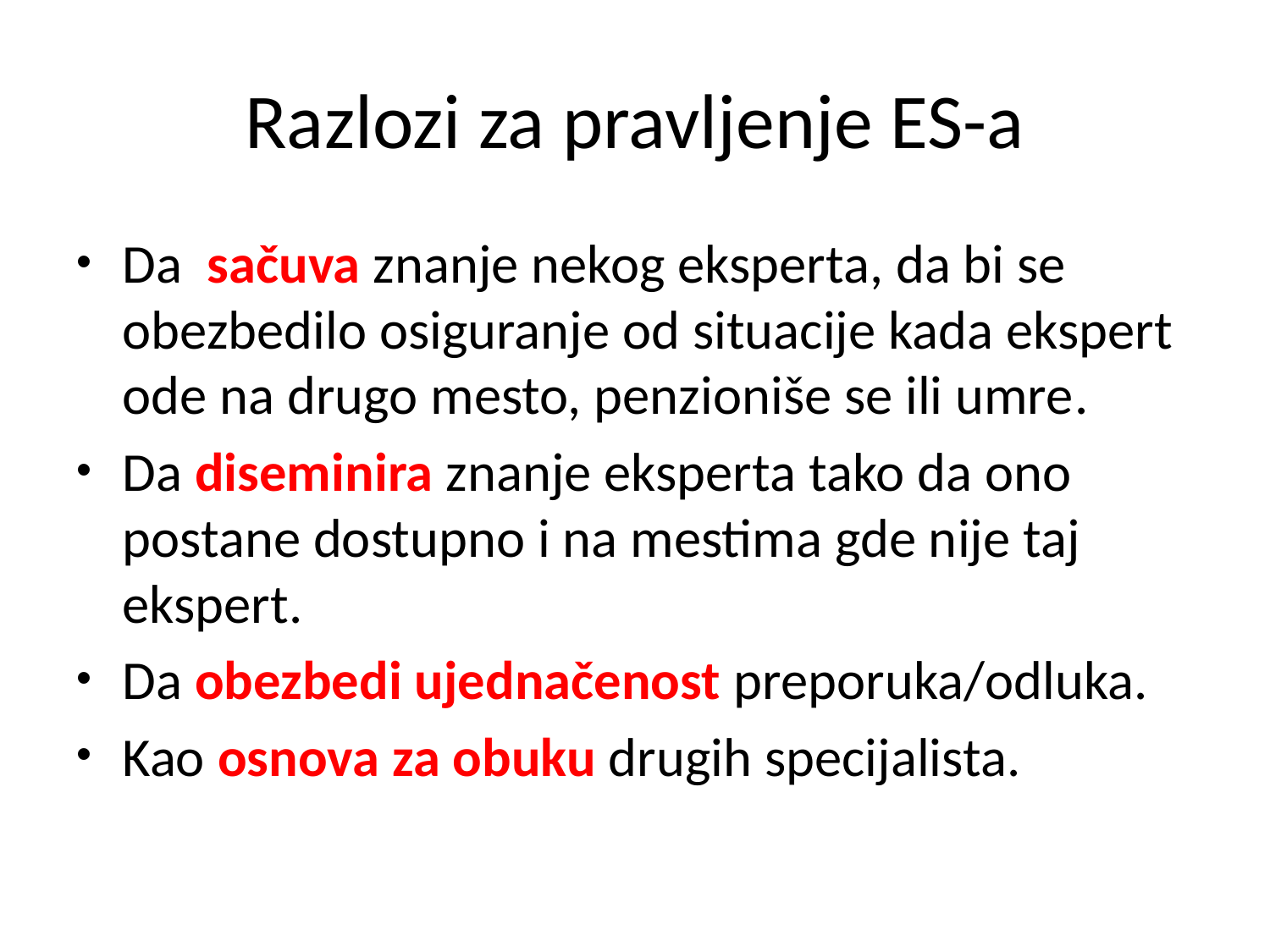

# Razlozi za pravljenje ES-a
Da  sačuva znanje nekog eksperta, da bi se obezbedilo osiguranje od situacije kada ekspert ode na drugo mesto, penzioniše se ili umre.
Da diseminira znanje eksperta tako da ono postane dostupno i na mestima gde nije taj ekspert.
Da obezbedi ujednačenost preporuka/odluka.
Kao osnova za obuku drugih specijalista.